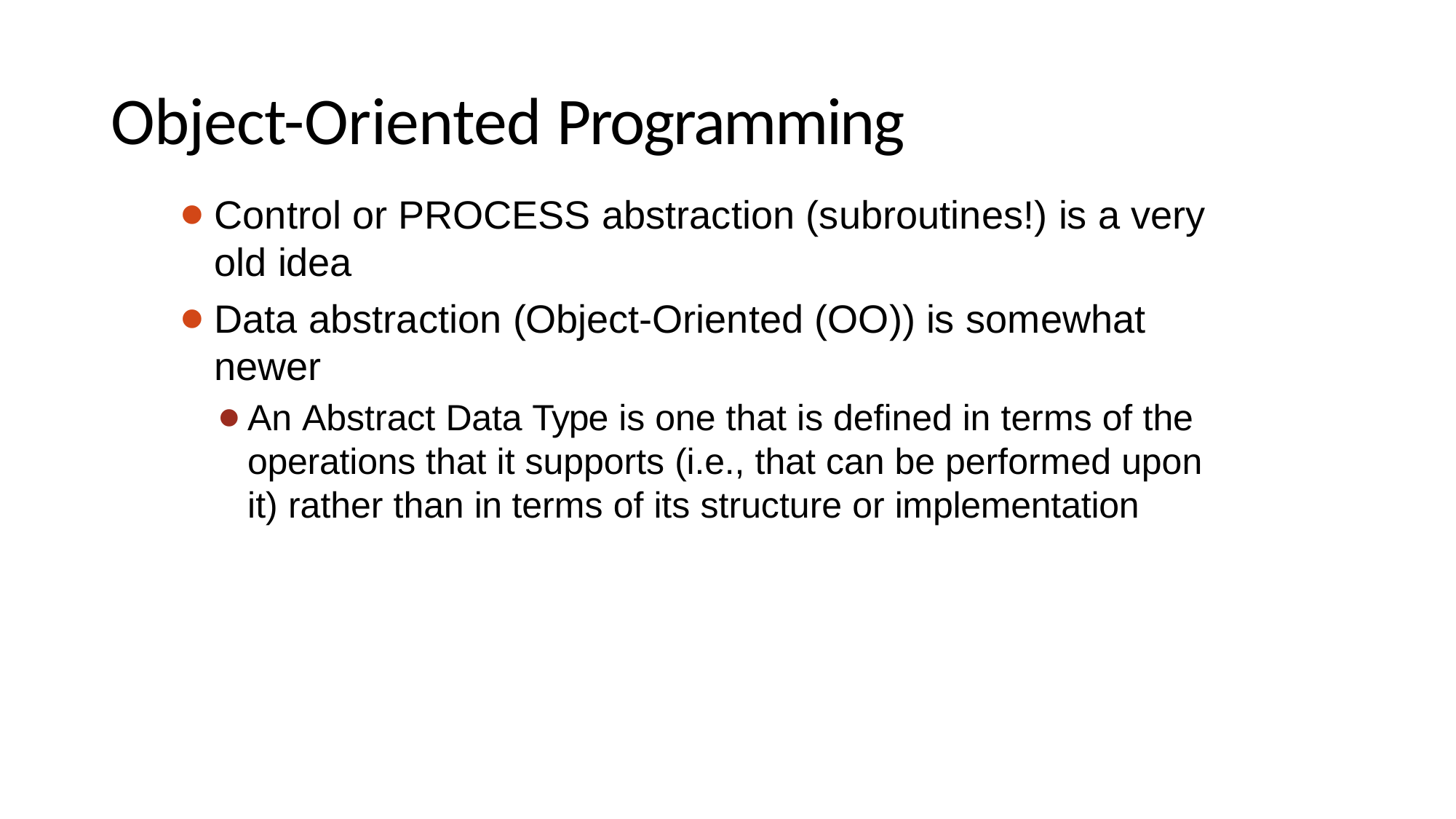

# Object-Oriented Programming
Control or PROCESS abstraction (subroutines!) is a very old idea
Data abstraction (Object-Oriented (OO)) is somewhat newer
An Abstract Data Type is one that is defined in terms of the operations that it supports (i.e., that can be performed upon it) rather than in terms of its structure or implementation